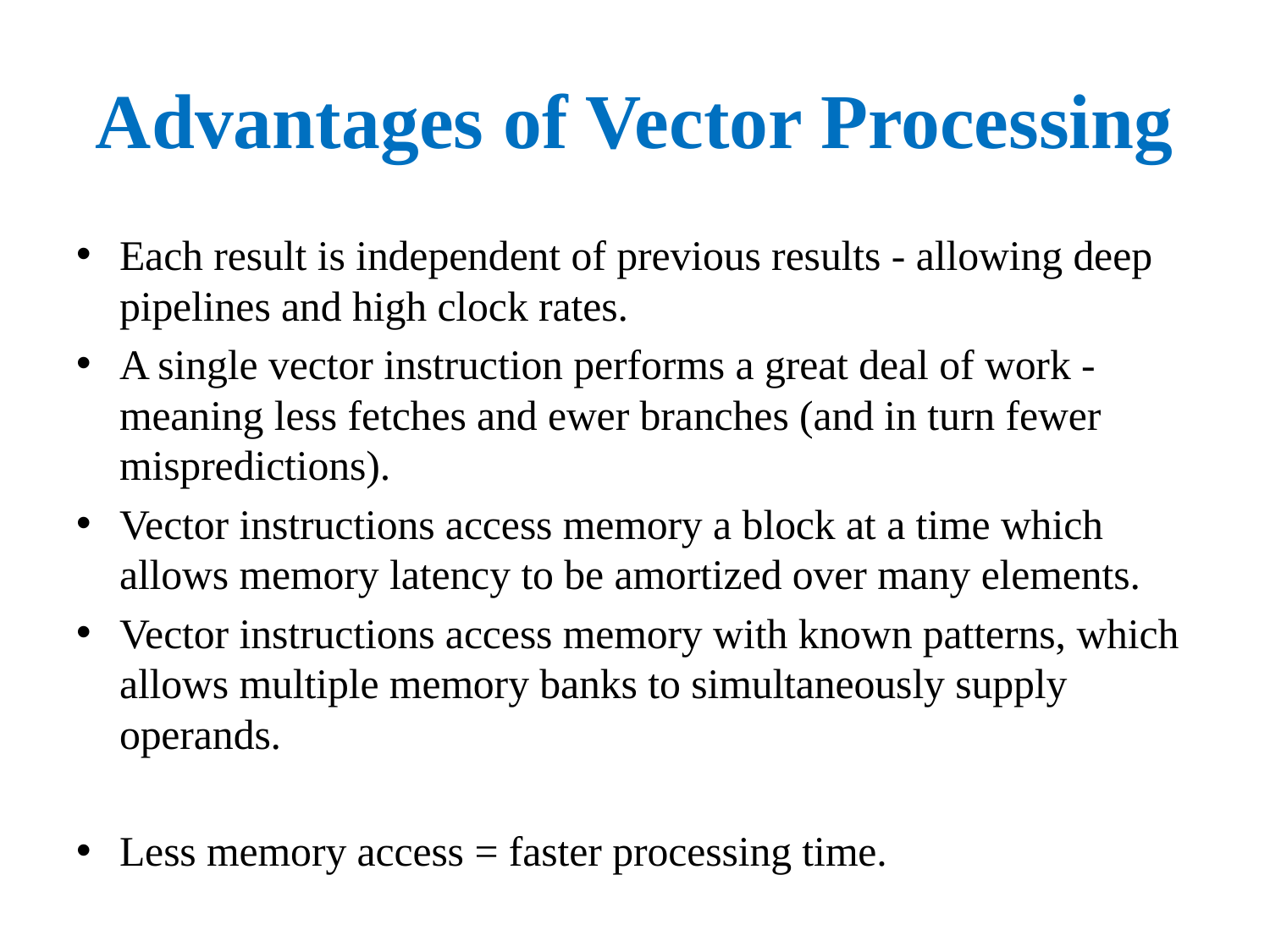

# Advantages of Vector Processing
Each result is independent of previous results - allowing deep pipelines and high clock rates.
A single vector instruction performs a great deal of work - meaning less fetches and ewer branches (and in turn fewer mispredictions).
Vector instructions access memory a block at a time which allows memory latency to be amortized over many elements.
Vector instructions access memory with known patterns, which allows multiple memory banks to simultaneously supply operands.

Less memory access = faster processing time.